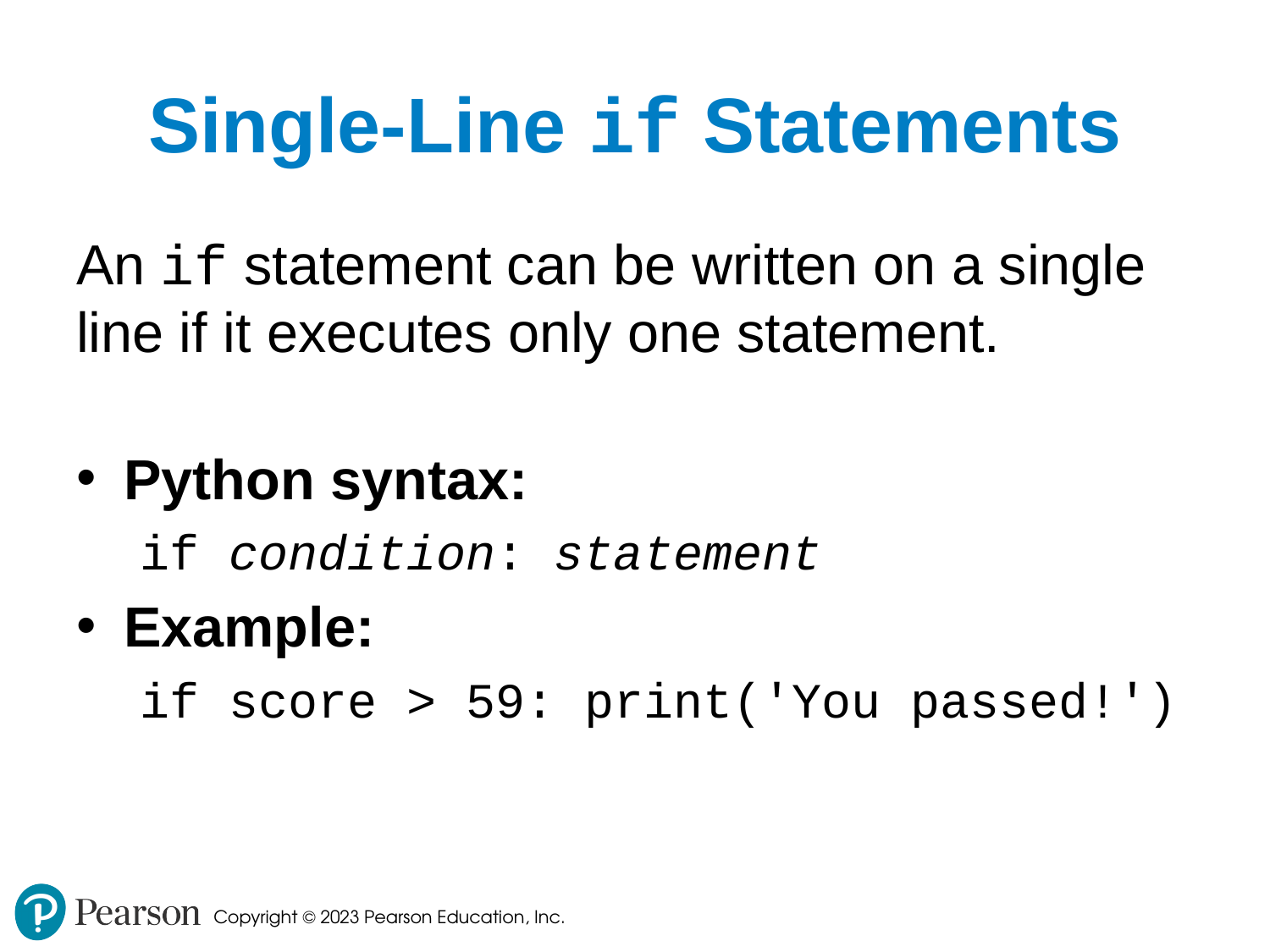

# Single-Line if Statements
An if statement can be written on a single line if it executes only one statement.
Python syntax:
if condition: statement
Example:
if score > 59: print('You passed!')